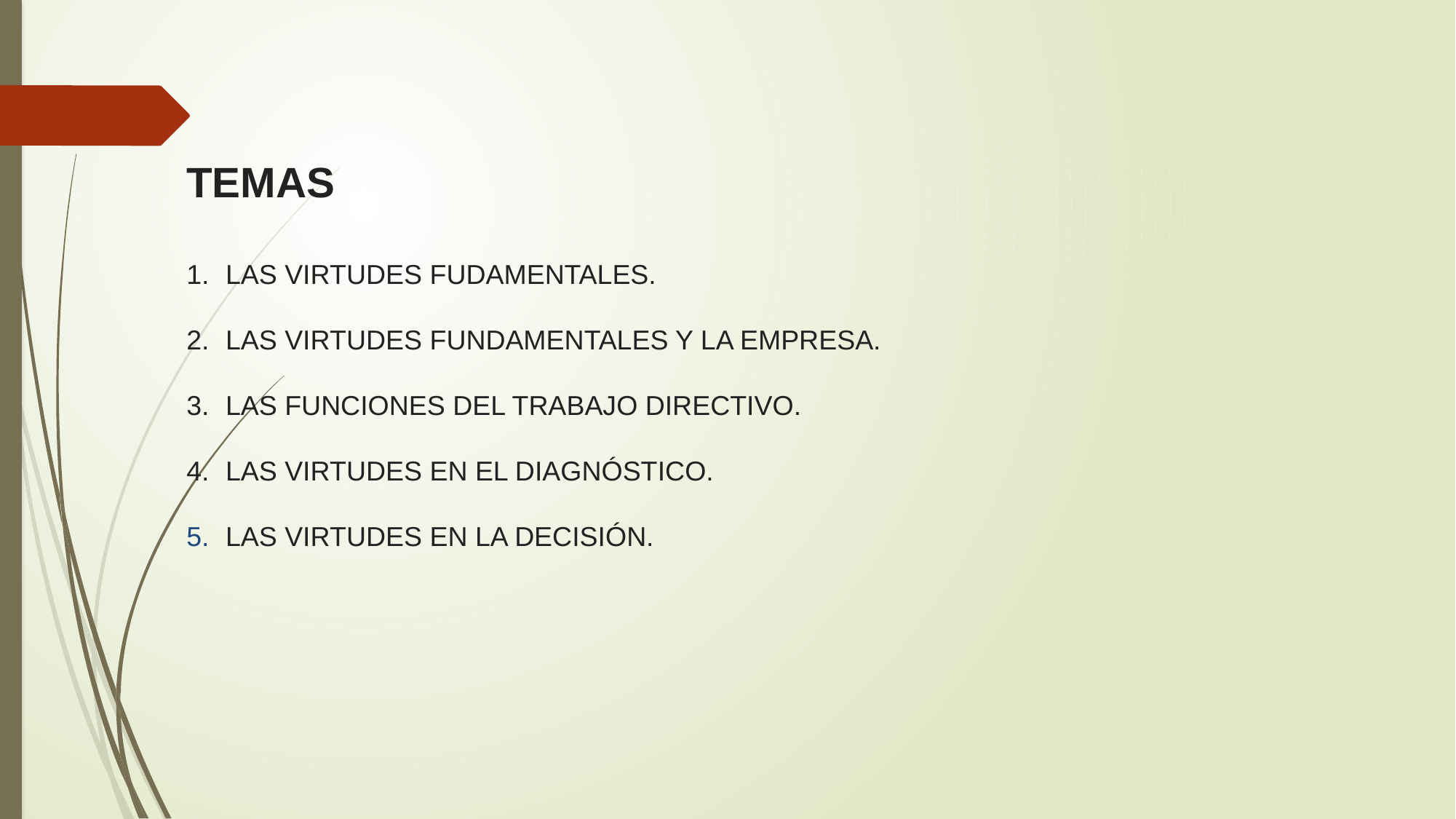

TEMAS

1.      LAS VIRTUDES FUDAMENTALES.

2.      LAS VIRTUDES FUNDAMENTALES Y LA EMPRESA.

3.      LAS FUNCIONES DEL TRABAJO DIRECTIVO.

4.      LAS VIRTUDES EN EL DIAGNÓSTICO.

5.      LAS VIRTUDES EN LA DECISIÓN.